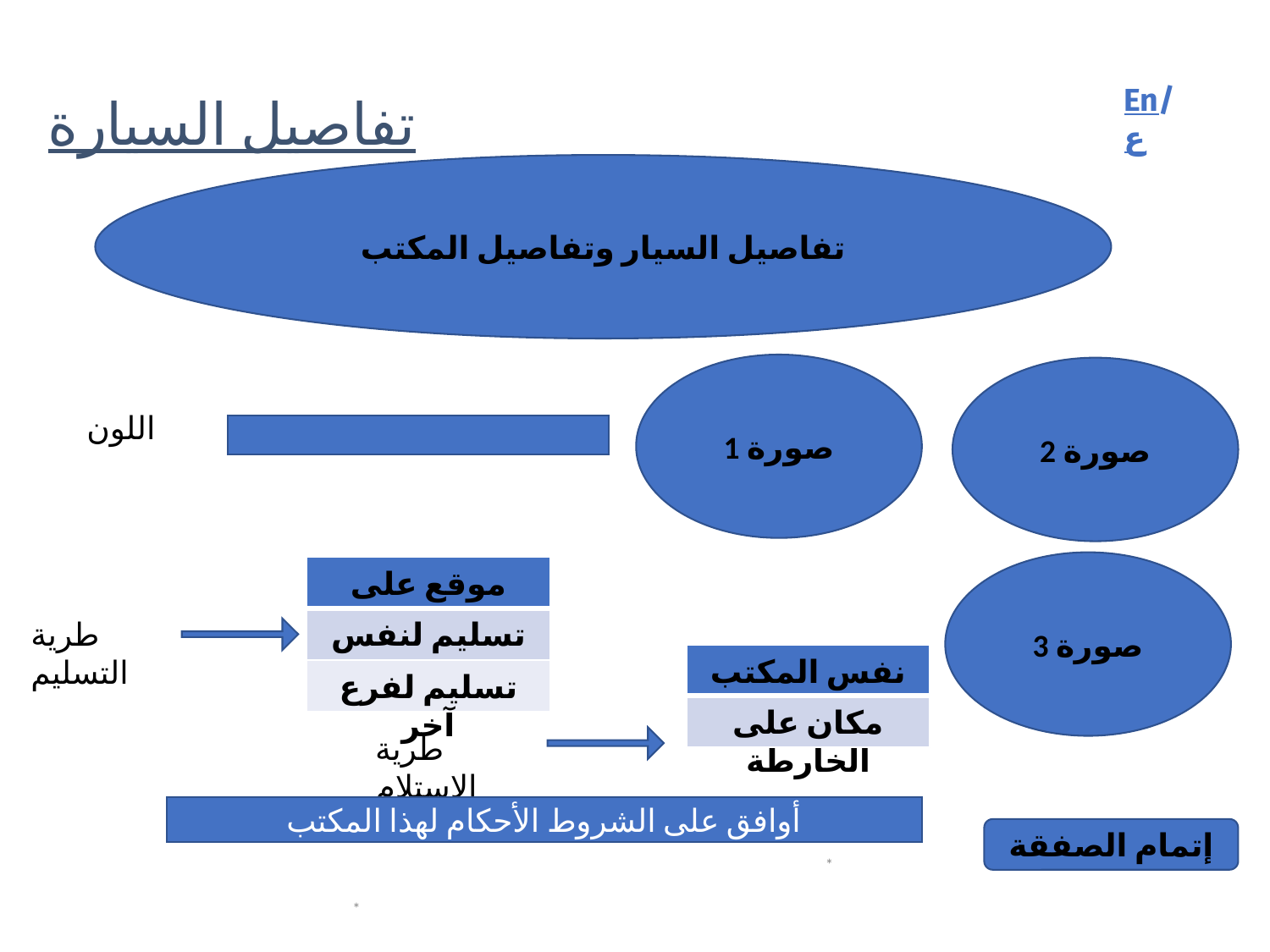

# تفاصيل السيارة
En/ع
تفاصيل السيار وتفاصيل المكتب
صورة 1
صورة 2
اللون

صورة 3
موقع على الخرائط
تسليم لنفس المكتب
تسليم لفرع آخر
طرية التسليم

نفس المكتب
مكان على الخارطة
طرية الإستلام

أوافق على الشروط الأحكام لهذا المكتب
إتمام الصفقة
*
*